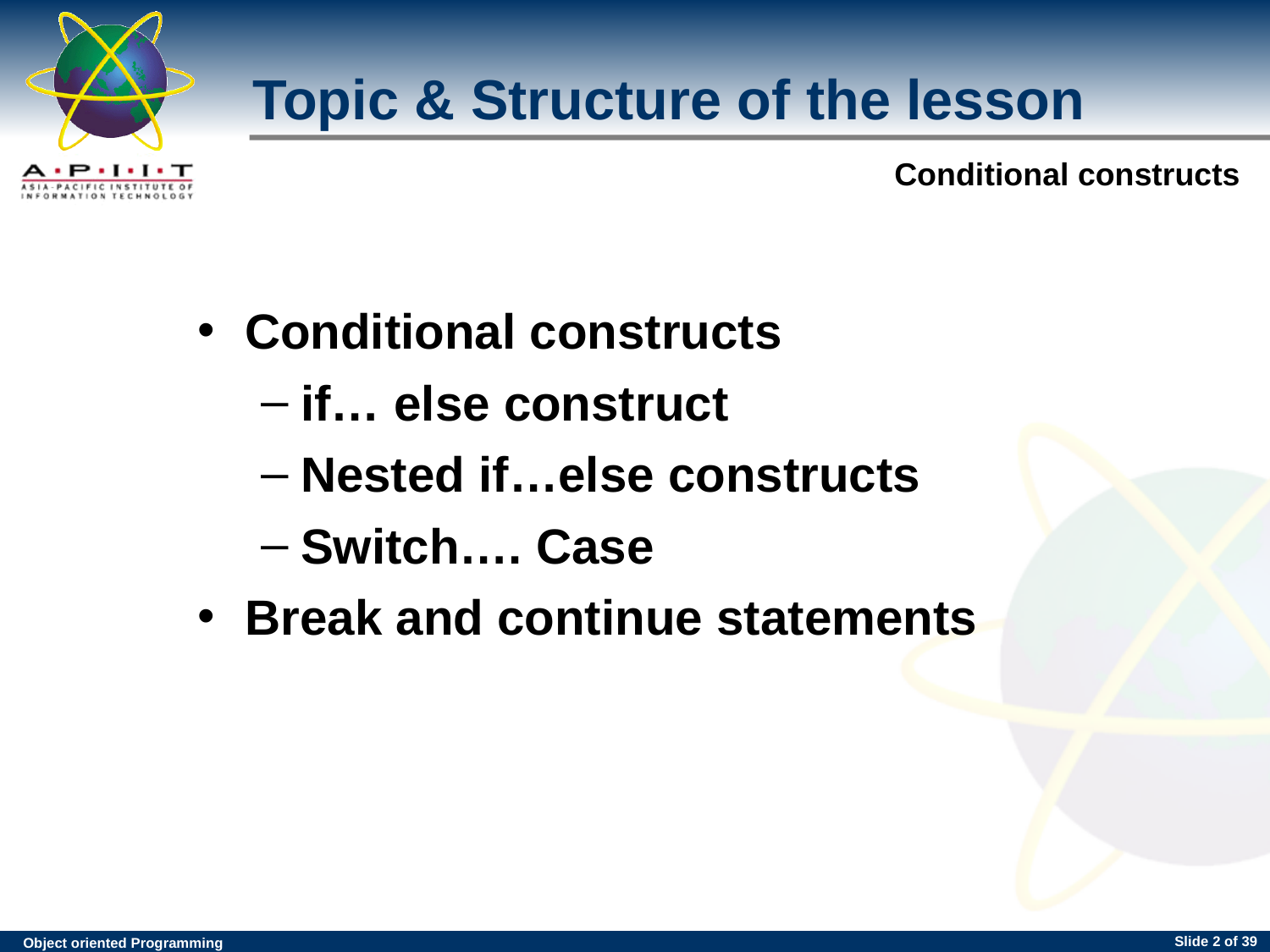

Topic & Structure of the lesson
Conditional constructs
if… else construct
Nested if…else constructs
Switch…. Case
Break and continue statements
Slide 2 of 39